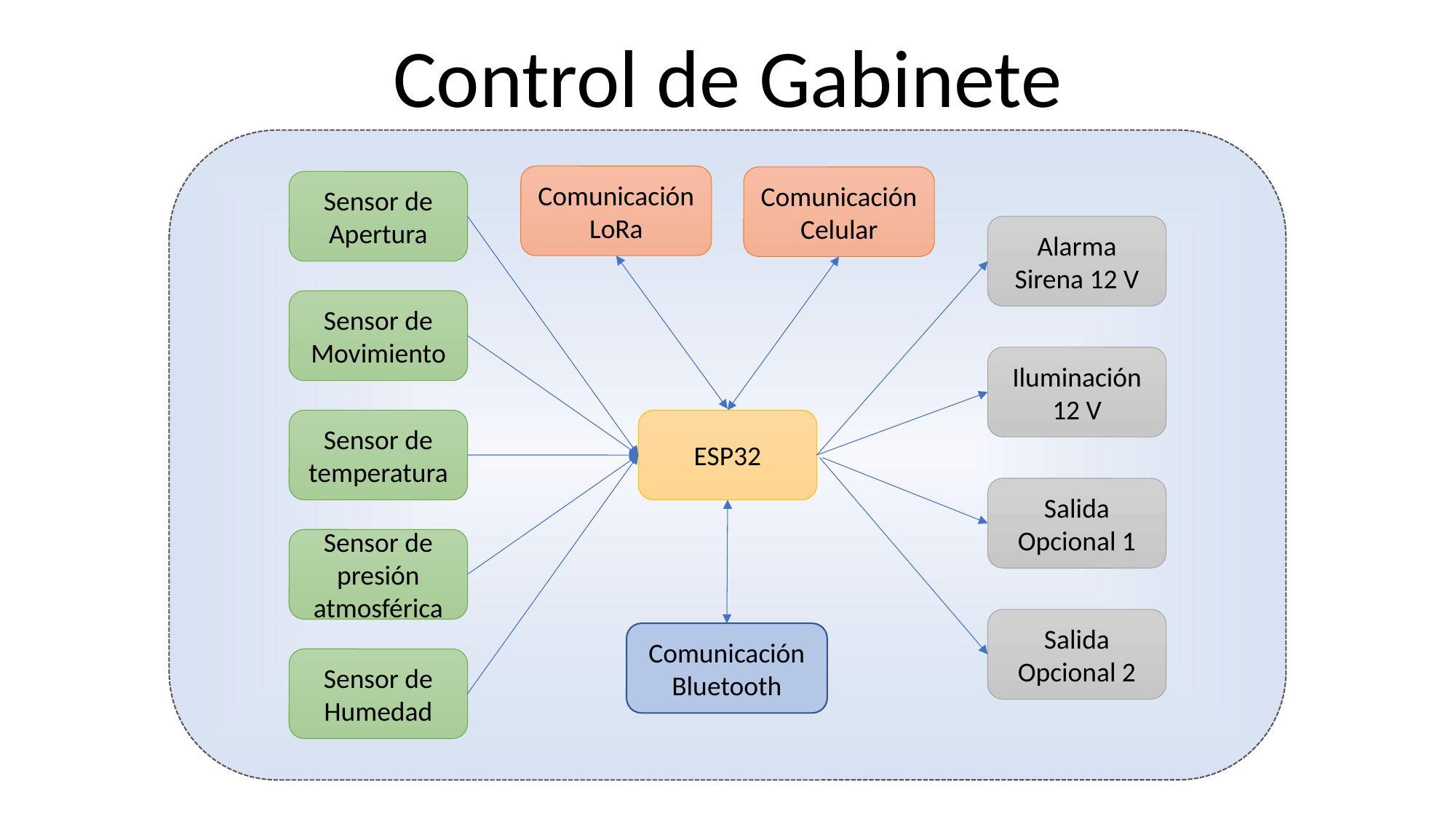

Control de Gabinete

Comunicación LoRa
Comunicación Celular
Sensor de Apertura
Alarma
Sirena 12 V
Sensor de Movimiento
Iluminación
12 V
Sensor de temperatura
ESP32
Salida
Opcional 1
Sensor de presión atmosférica
Salida
Opcional 2
Comunicación Bluetooth
Sensor de Humedad